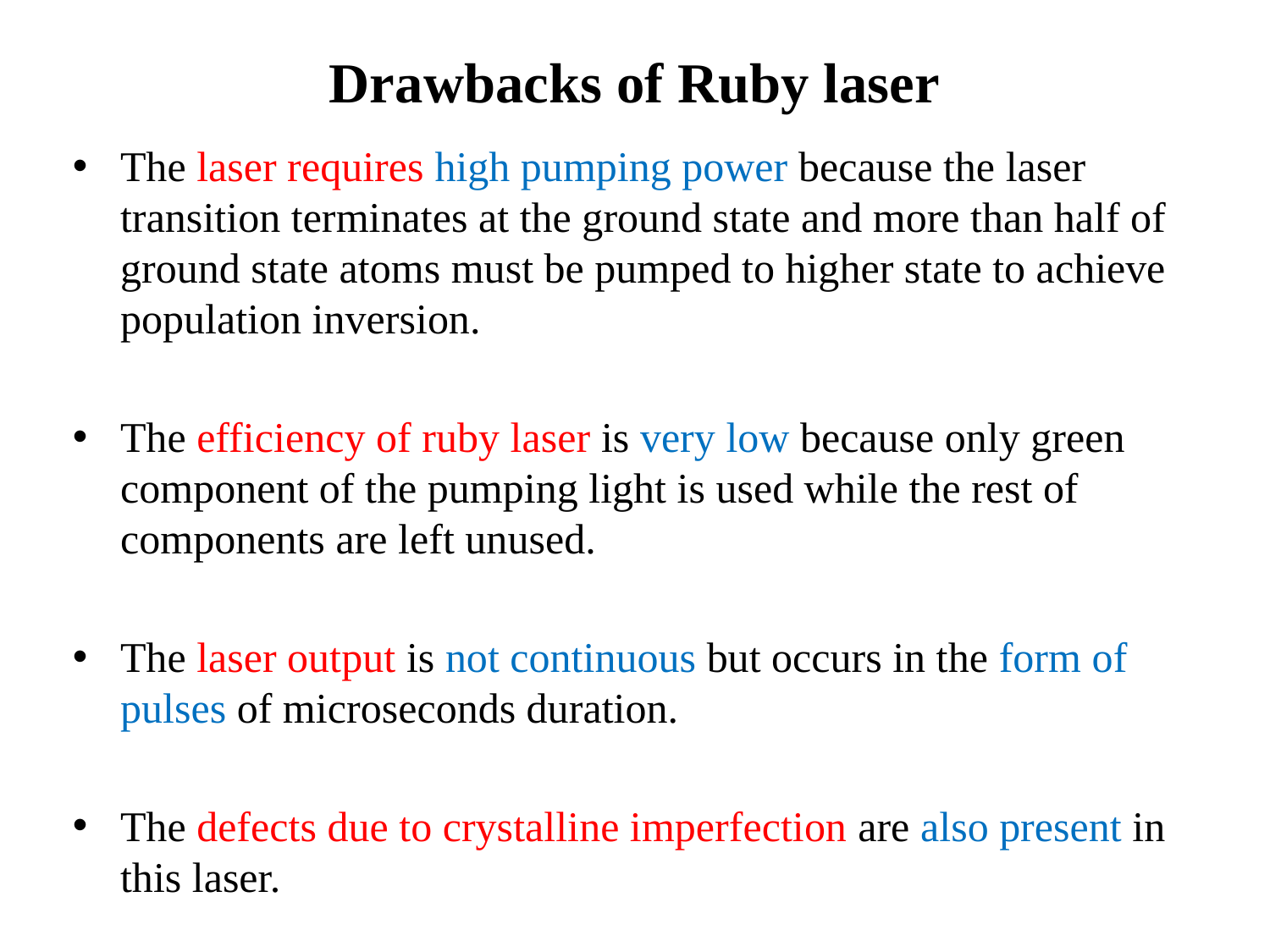

Drawbacks of Ruby laser
The laser requires high pumping power because the laser transition terminates at the ground state and more than half of ground state atoms must be pumped to higher state to achieve population inversion.

The efficiency of ruby laser is very low because only green component of the pumping light is used while the rest of components are left unused.

The laser output is not continuous but occurs in the form of pulses of microseconds duration.

The defects due to crystalline imperfection are also present in this laser.